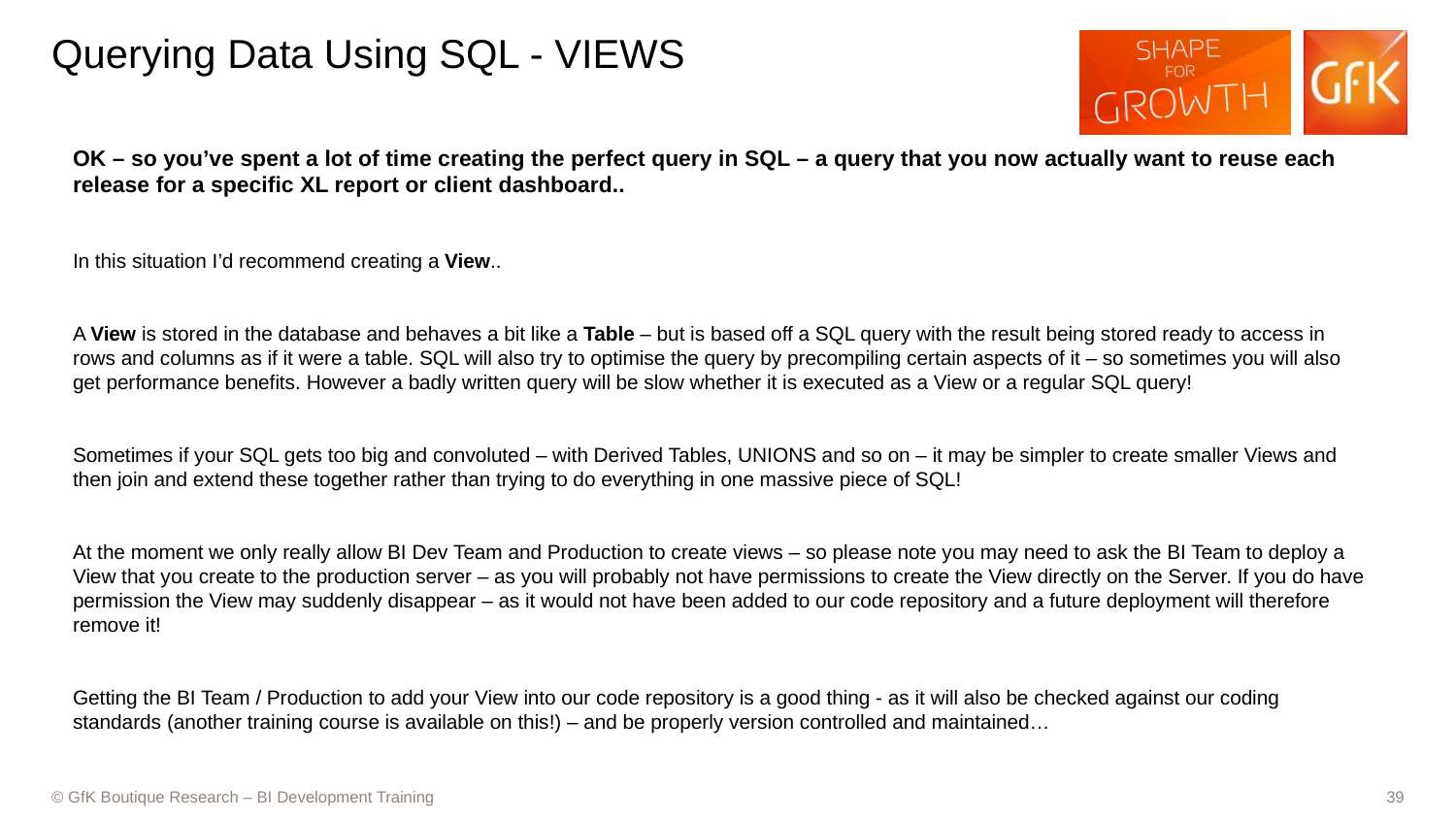

# Querying Data Using SQL - VIEWS

OK – so you’ve spent a lot of time creating the perfect query in SQL – a query that you now actually want to reuse each release for a specific XL report or client dashboard..

In this situation I’d recommend creating a View..

A View is stored in the database and behaves a bit like a Table – but is based off a SQL query with the result being stored ready to access in rows and columns as if it were a table. SQL will also try to optimise the query by precompiling certain aspects of it – so sometimes you will also get performance benefits. However a badly written query will be slow whether it is executed as a View or a regular SQL query!

Sometimes if your SQL gets too big and convoluted – with Derived Tables, UNIONS and so on – it may be simpler to create smaller Views and then join and extend these together rather than trying to do everything in one massive piece of SQL!

At the moment we only really allow BI Dev Team and Production to create views – so please note you may need to ask the BI Team to deploy a View that you create to the production server – as you will probably not have permissions to create the View directly on the Server. If you do have permission the View may suddenly disappear – as it would not have been added to our code repository and a future deployment will therefore remove it!

Getting the BI Team / Production to add your View into our code repository is a good thing - as it will also be checked against our coding standards (another training course is available on this!) – and be properly version controlled and maintained…